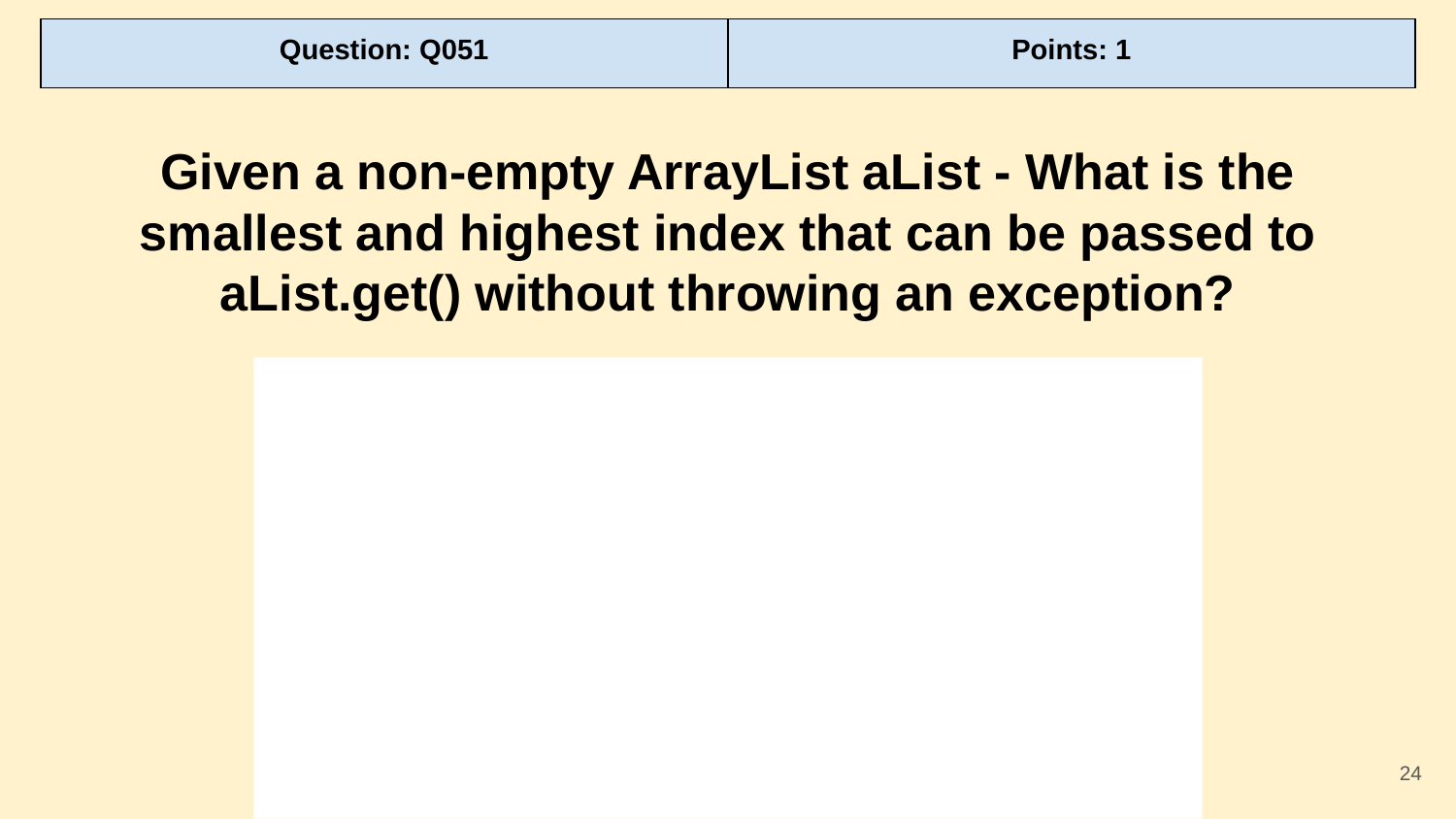

| Question: Q051 | Points: 1 |
| --- | --- |
Given a non-empty ArrayList aList - What is the smallest and highest index that can be passed to aList.get() without throwing an exception?

24